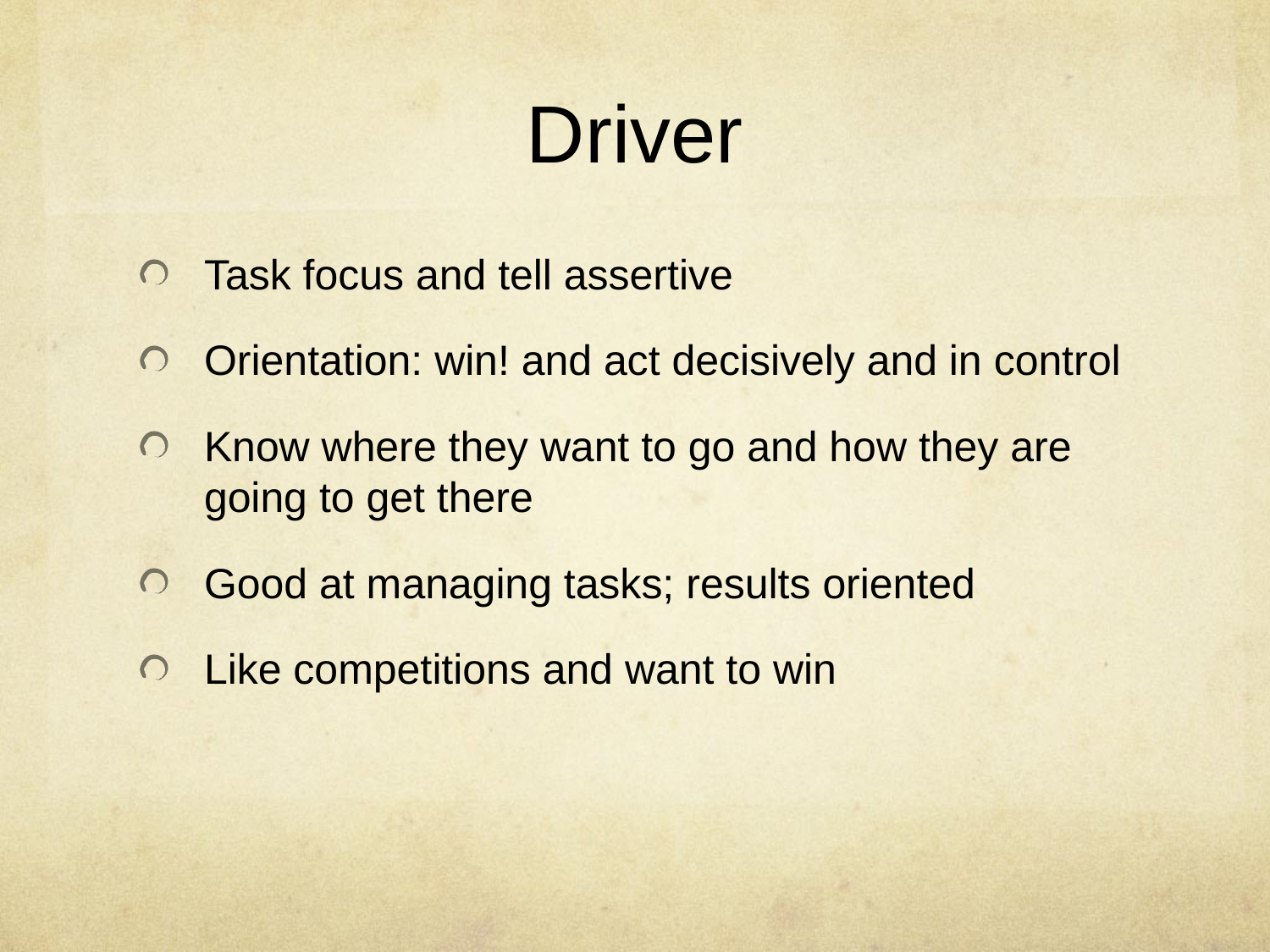

# Driver
Task focus and tell assertive
Orientation: win! and act decisively and in control
Know where they want to go and how they are going to get there
Good at managing tasks; results oriented
Like competitions and want to win